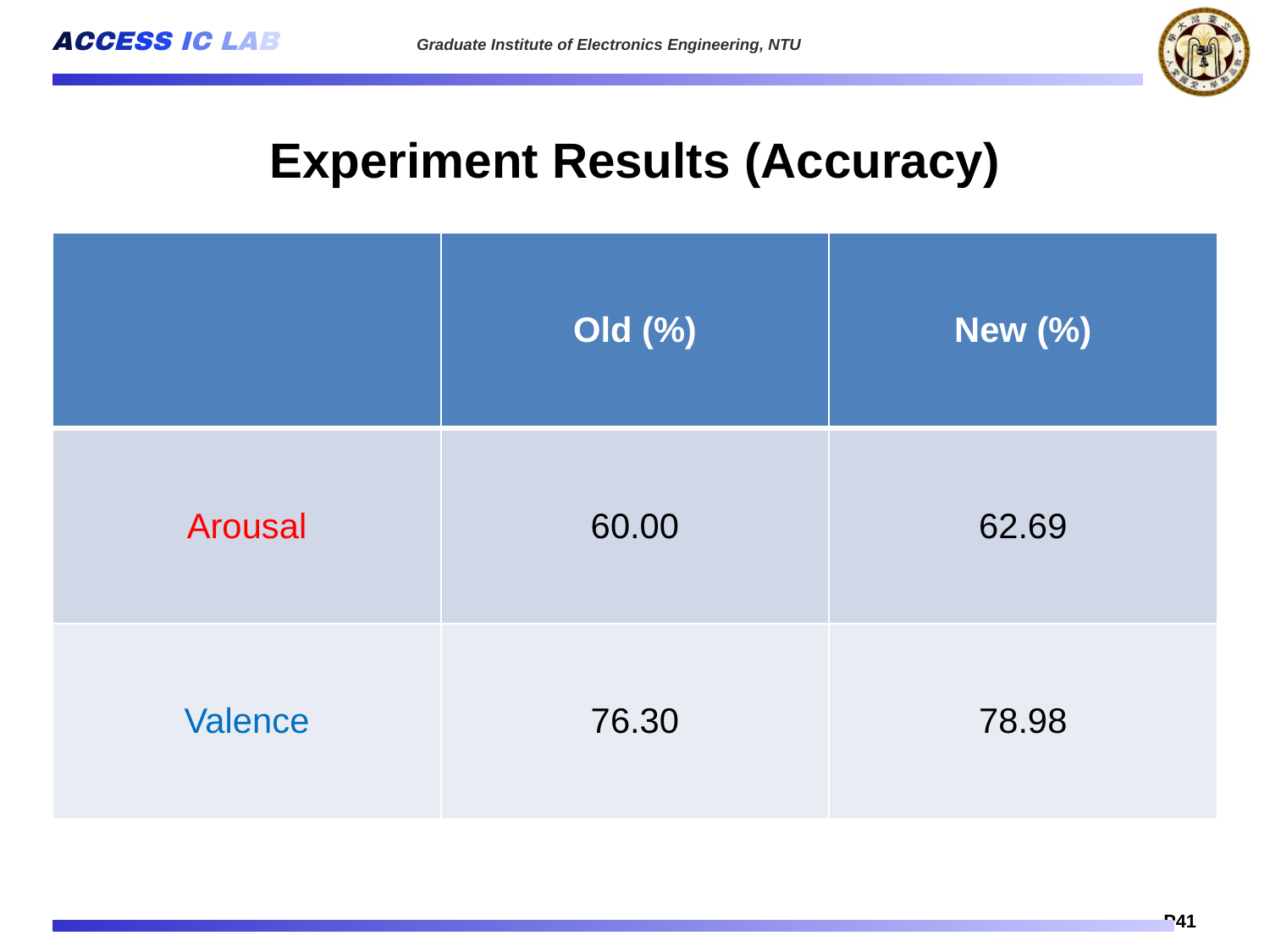

# Experiment Results (Accuracy)
|  | Old (%) | New (%) |
| --- | --- | --- |
| Arousal | 60.00 | 62.69 |
| Valence | 76.30 | 78.98 |